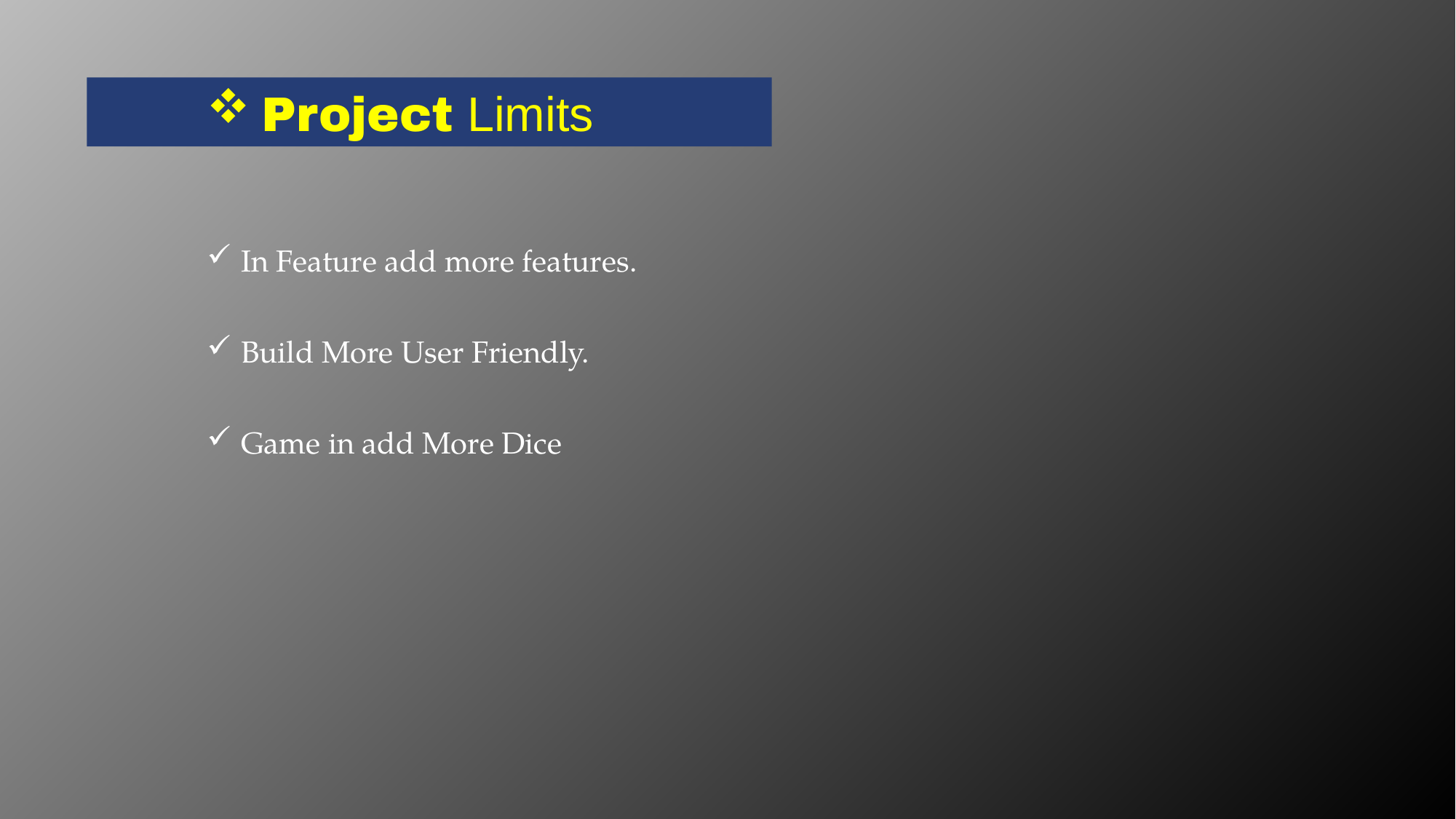

Project Limits
In Feature add more features.
Build More User Friendly.
Game in add More Dice